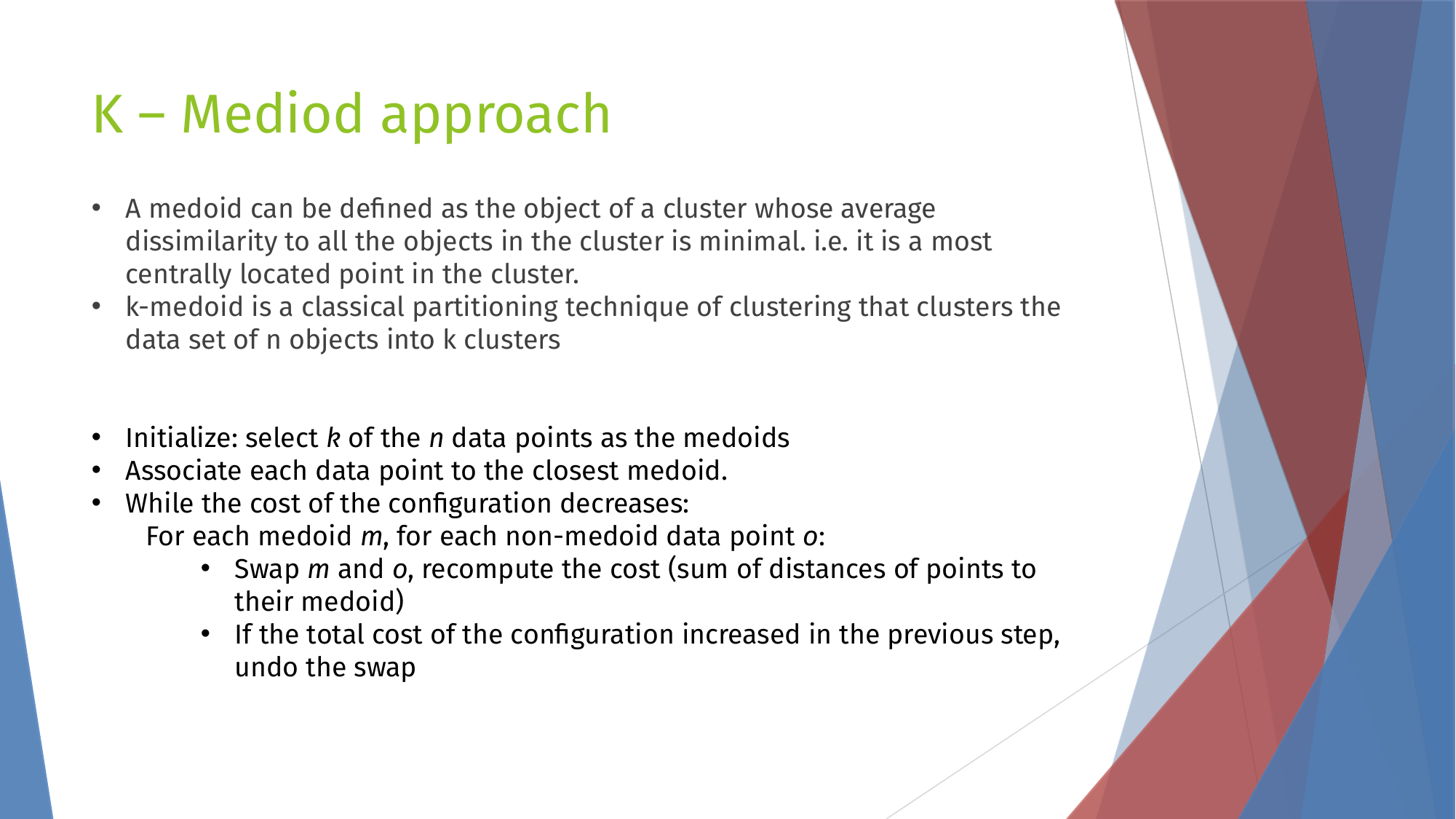

K – Mediod approach
A medoid can be defined as the object of a cluster whose average dissimilarity to all the objects in the cluster is minimal. i.e. it is a most centrally located point in the cluster.
k-medoid is a classical partitioning technique of clustering that clusters the data set of n objects into k clusters

Initialize: select k of the n data points as the medoids
Associate each data point to the closest medoid.
While the cost of the configuration decreases:
For each medoid m, for each non-medoid data point o:
Swap m and o, recompute the cost (sum of distances of points to their medoid)
If the total cost of the configuration increased in the previous step, undo the swap